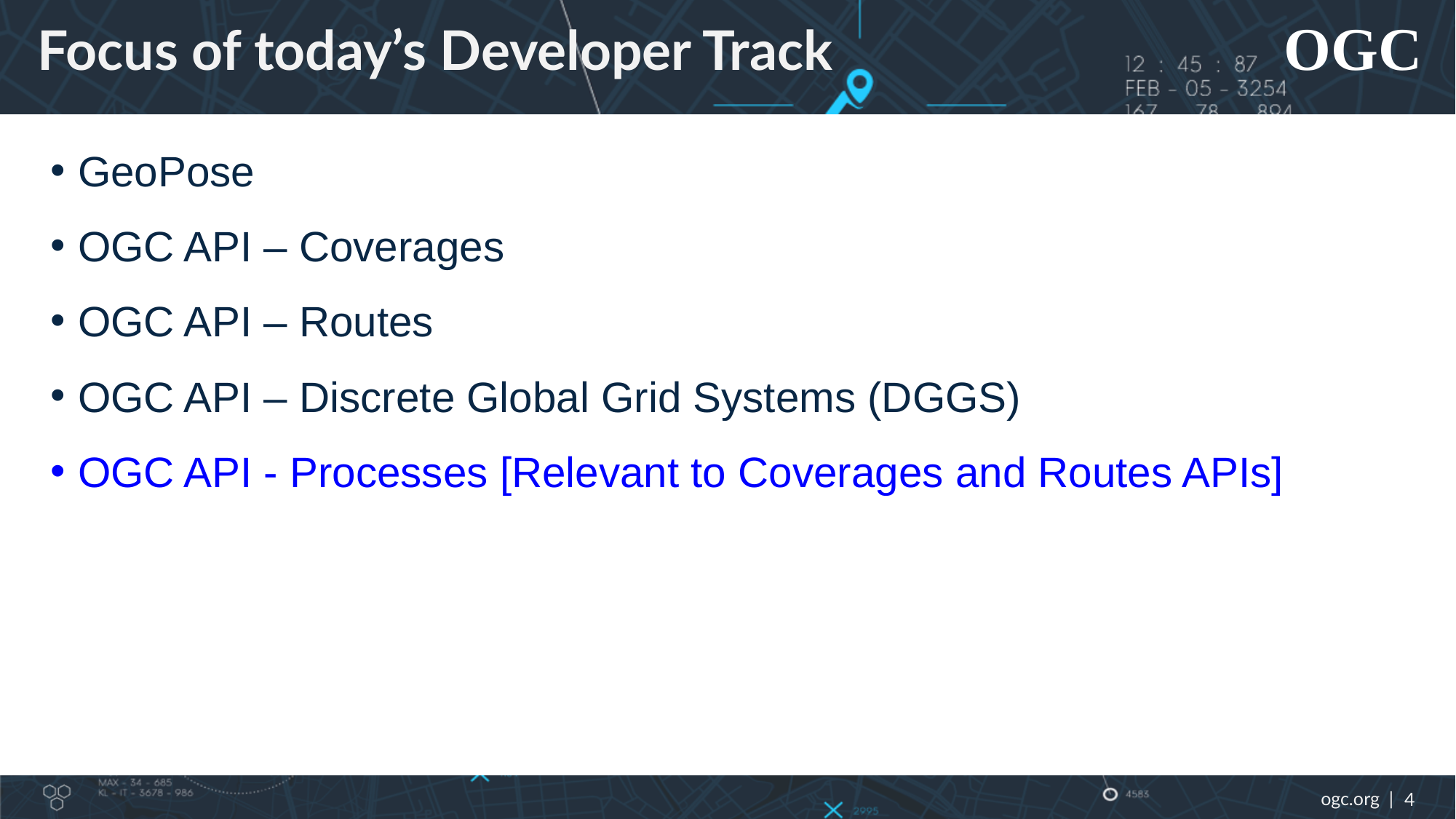

# Focus of today’s Developer Track
GeoPose
OGC API – Coverages
OGC API – Routes
OGC API – Discrete Global Grid Systems (DGGS)
OGC API - Processes [Relevant to Coverages and Routes APIs]
4